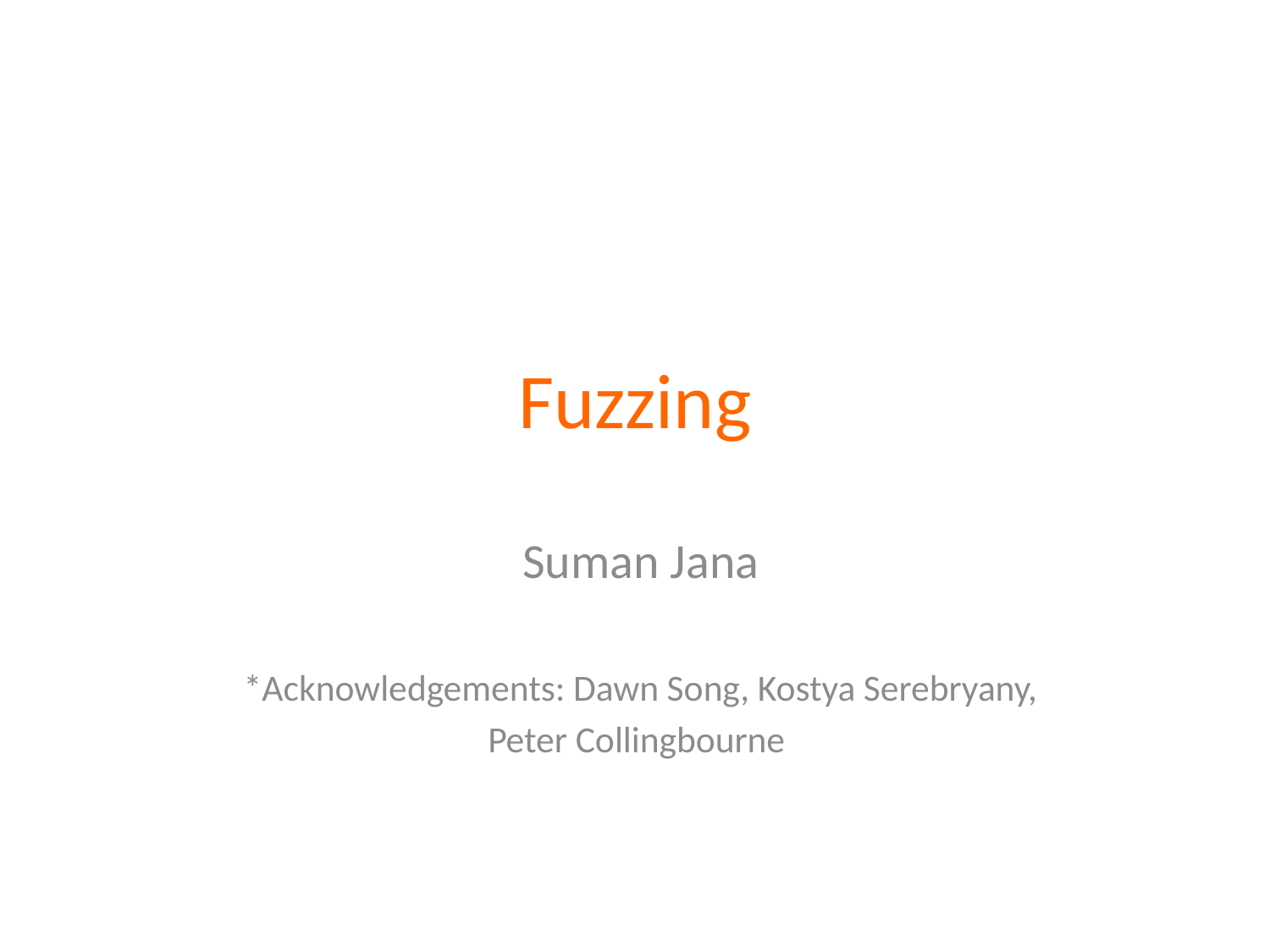

# Fuzzing
Suman Jana

*Acknowledgements: Dawn Song, Kostya Serebryany,
Peter Collingbourne